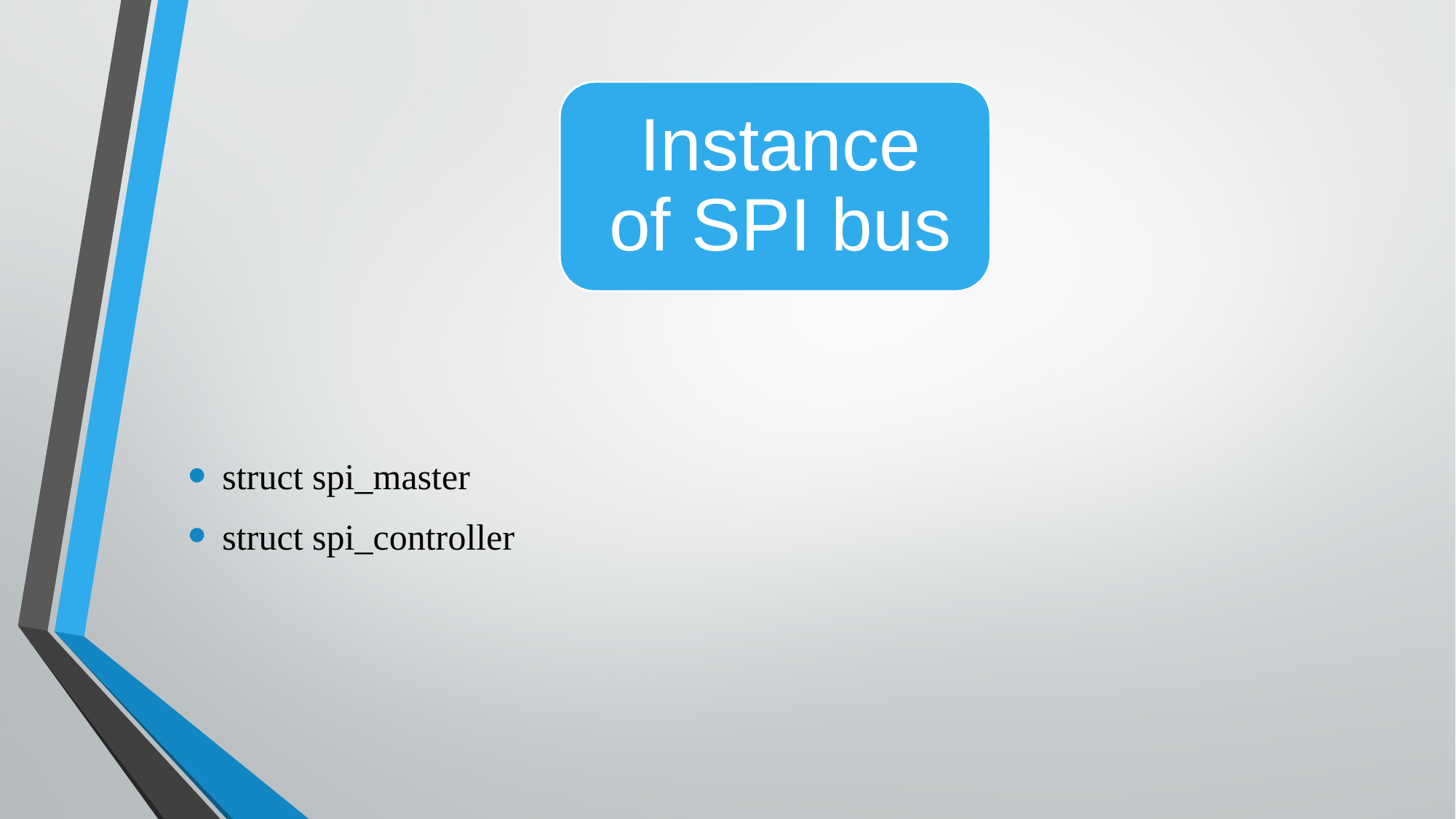

Instance of SPI bus
struct spi_master
struct spi_controller